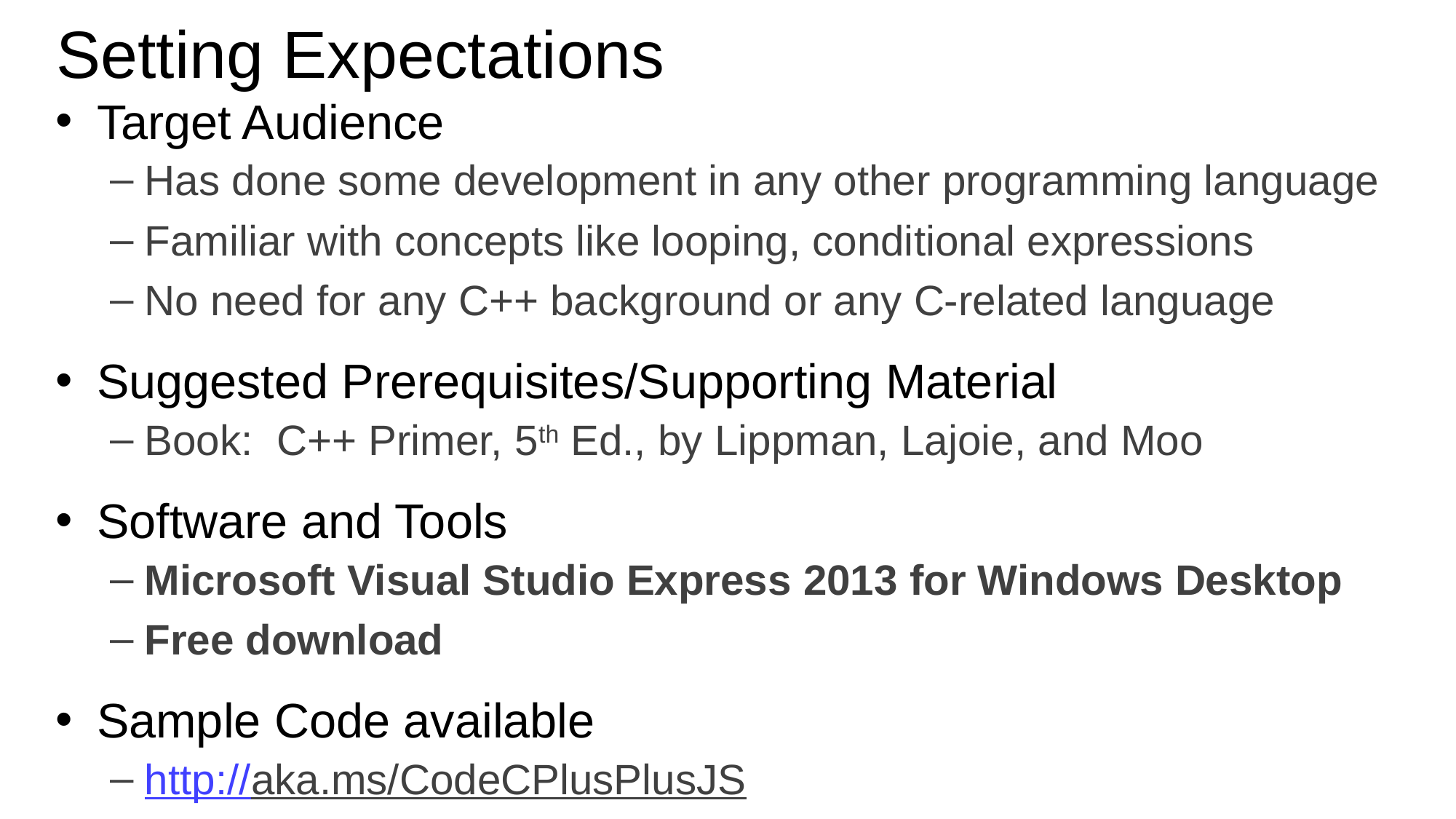

# Setting Expectations
Target Audience
Has done some development in any other programming language
Familiar with concepts like looping, conditional expressions
No need for any C++ background or any C-related language
Suggested Prerequisites/Supporting Material
Book:  C++ Primer, 5th Ed., by Lippman, Lajoie, and Moo
Software and Tools
Microsoft Visual Studio Express 2013 for Windows Desktop
Free download
Sample Code available
http://aka.ms/CodeCPlusPlusJS